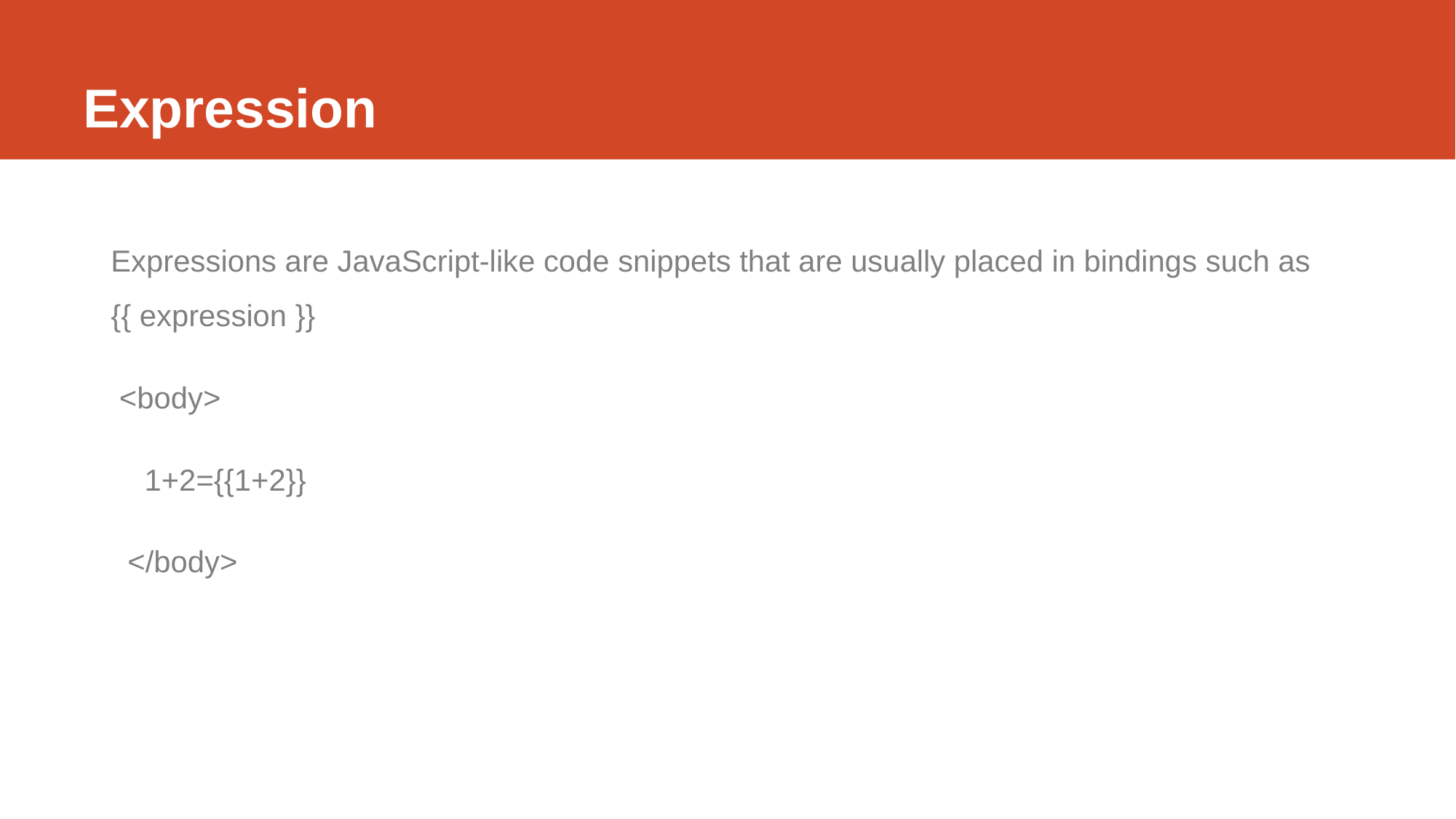

# Expression
Expressions are JavaScript-like code snippets that are usually placed in bindings such as {{ expression }}
 <body>
    1+2={{1+2}}
  </body>